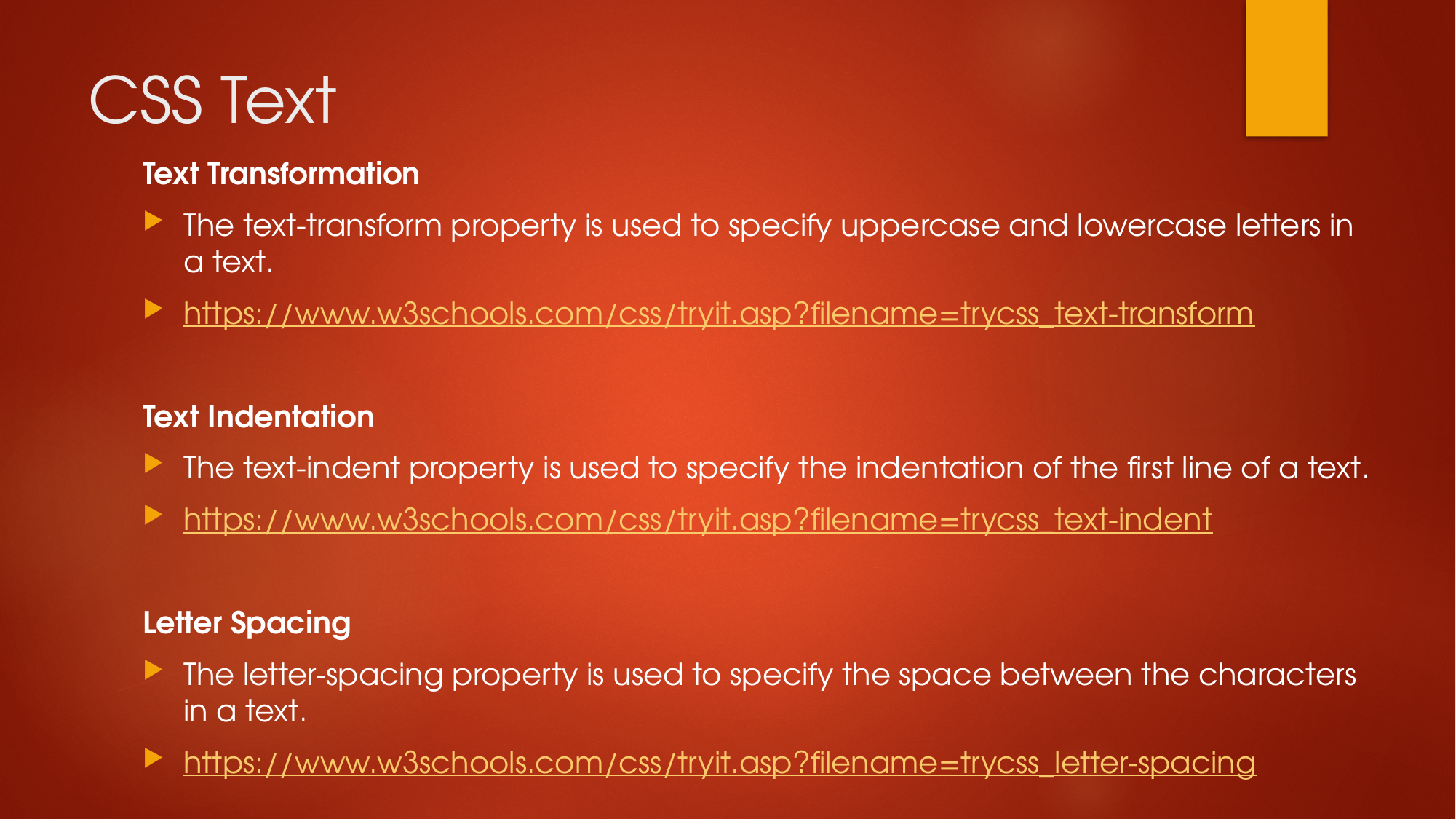

# CSS Text
Text Transformation
The text-transform property is used to specify uppercase and lowercase letters in a text.
https://www.w3schools.com/css/tryit.asp?filename=trycss_text-transform

Text Indentation
The text-indent property is used to specify the indentation of the first line of a text.
https://www.w3schools.com/css/tryit.asp?filename=trycss_text-indent

Letter Spacing
The letter-spacing property is used to specify the space between the characters in a text.
https://www.w3schools.com/css/tryit.asp?filename=trycss_letter-spacing